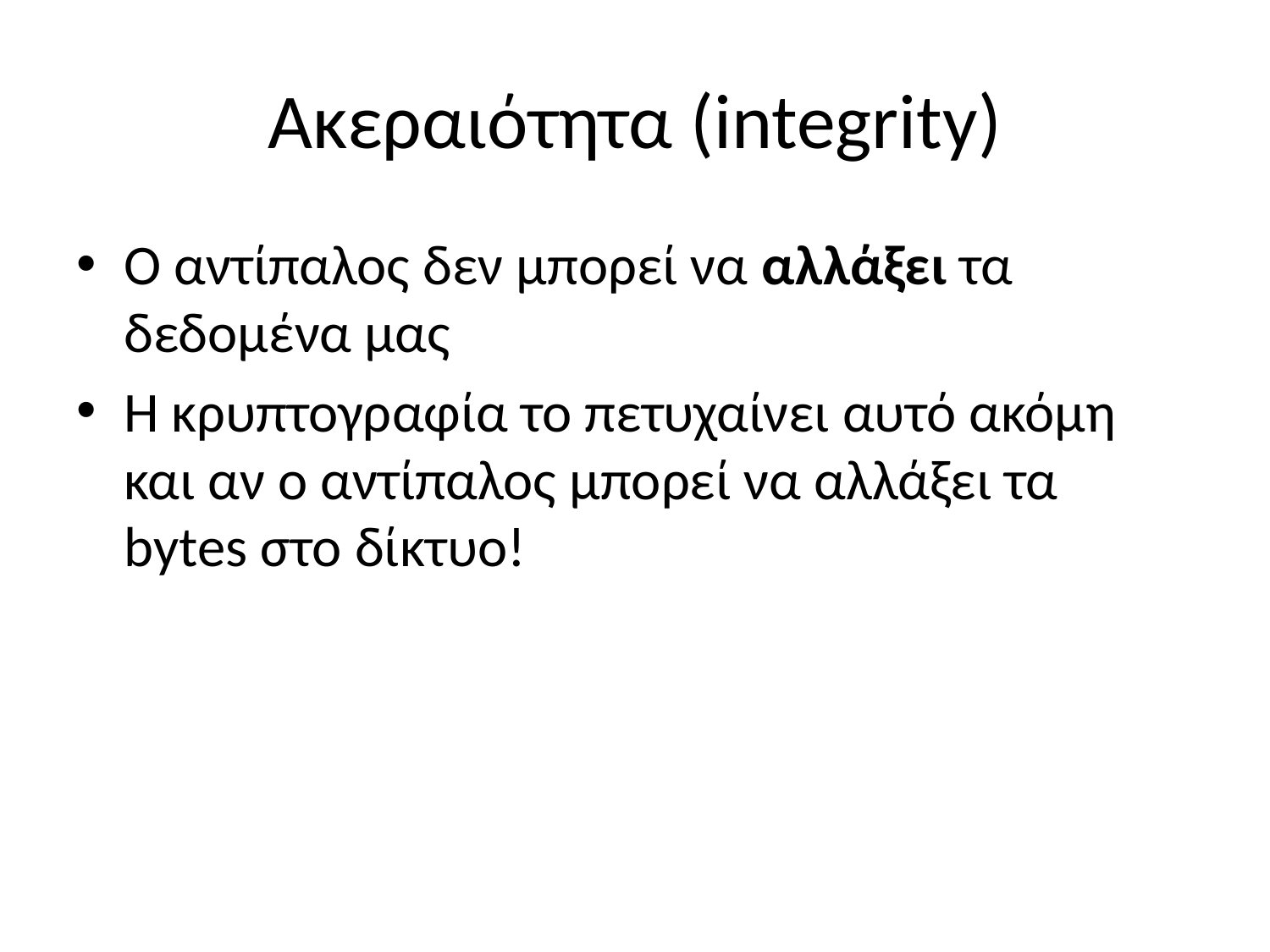

# Ακεραιότητα (integrity)
Ο αντίπαλος δεν μπορεί να αλλάξει τα δεδομένα μας
Η κρυπτογραφία το πετυχαίνει αυτό ακόμη και αν ο αντίπαλος μπορεί να αλλάξει τα bytes στο δίκτυο!